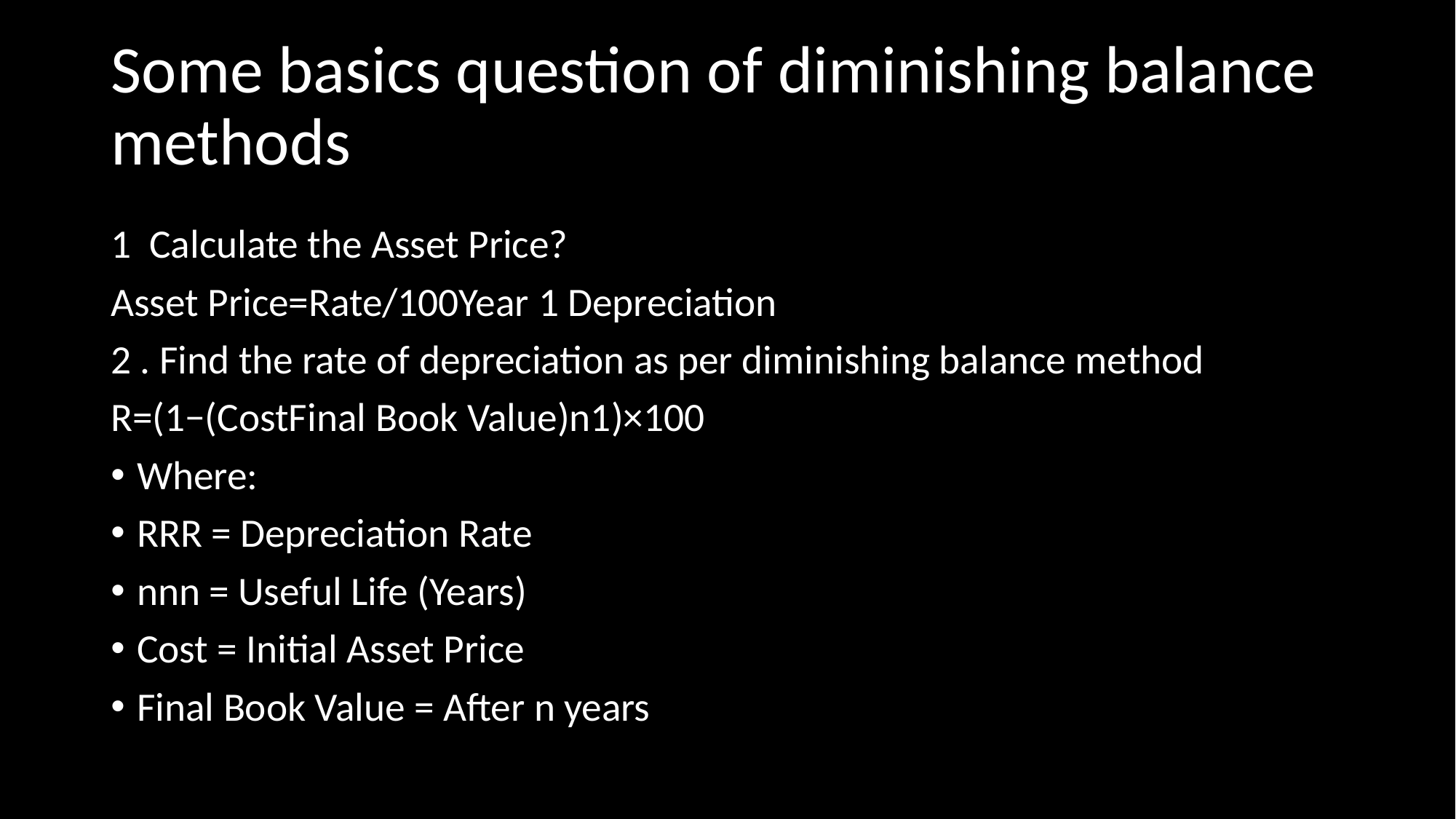

# Some basics question of diminishing balance methods
1  Calculate the Asset Price?
Asset Price=Rate/100Year 1 Depreciation​
2 . Find the rate of depreciation as per diminishing balance method
R=(1−(CostFinal Book Value​)n1​)×100
Where:
RRR = Depreciation Rate
nnn = Useful Life (Years)
Cost = Initial Asset Price
Final Book Value = After n years